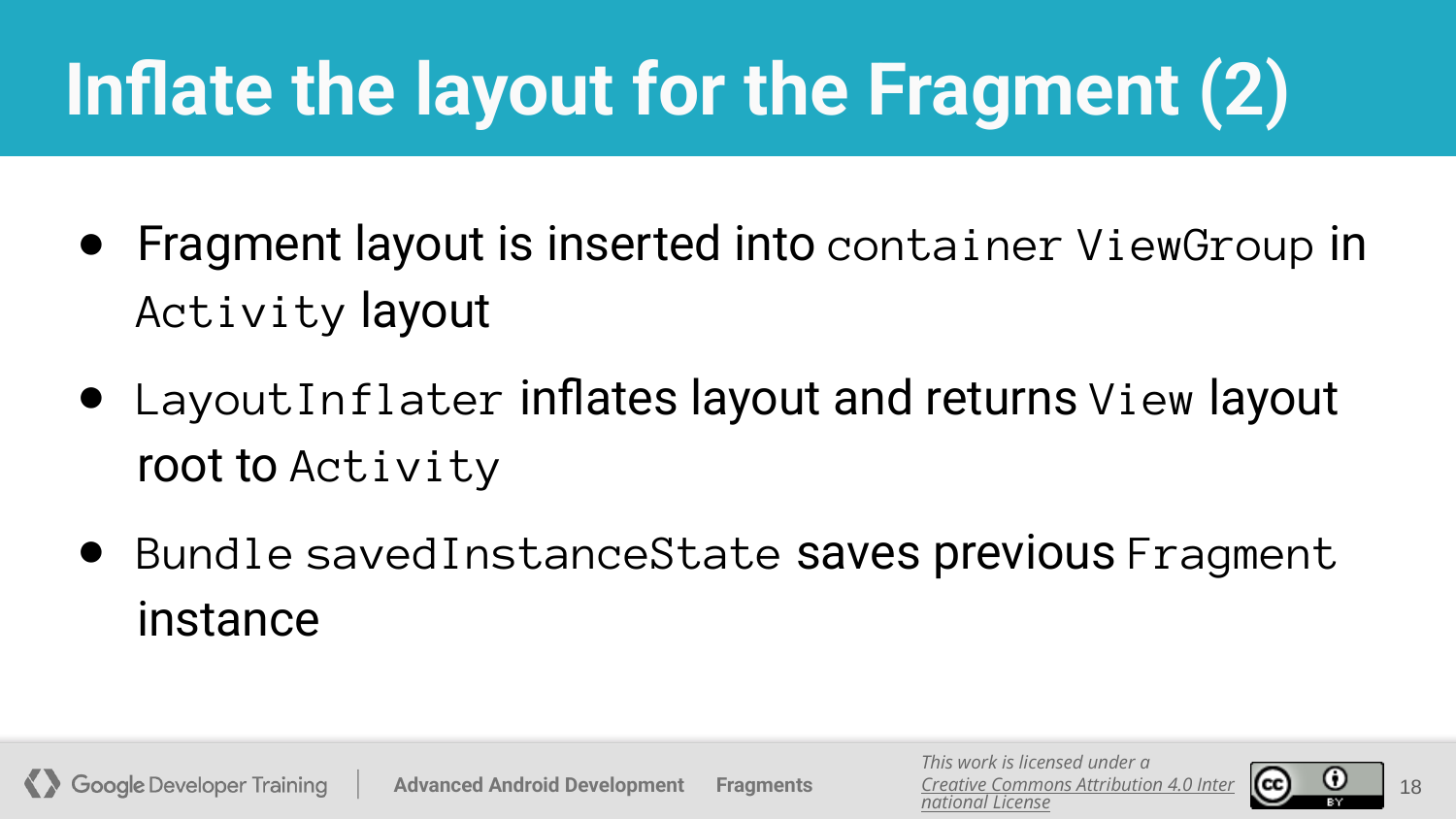

# Inflate the layout for the Fragment (2)
Fragment layout is inserted into container ViewGroup in Activity layout
LayoutInflater inflates layout and returns View layout root to Activity
Bundle savedInstanceState saves previous Fragment instance
18